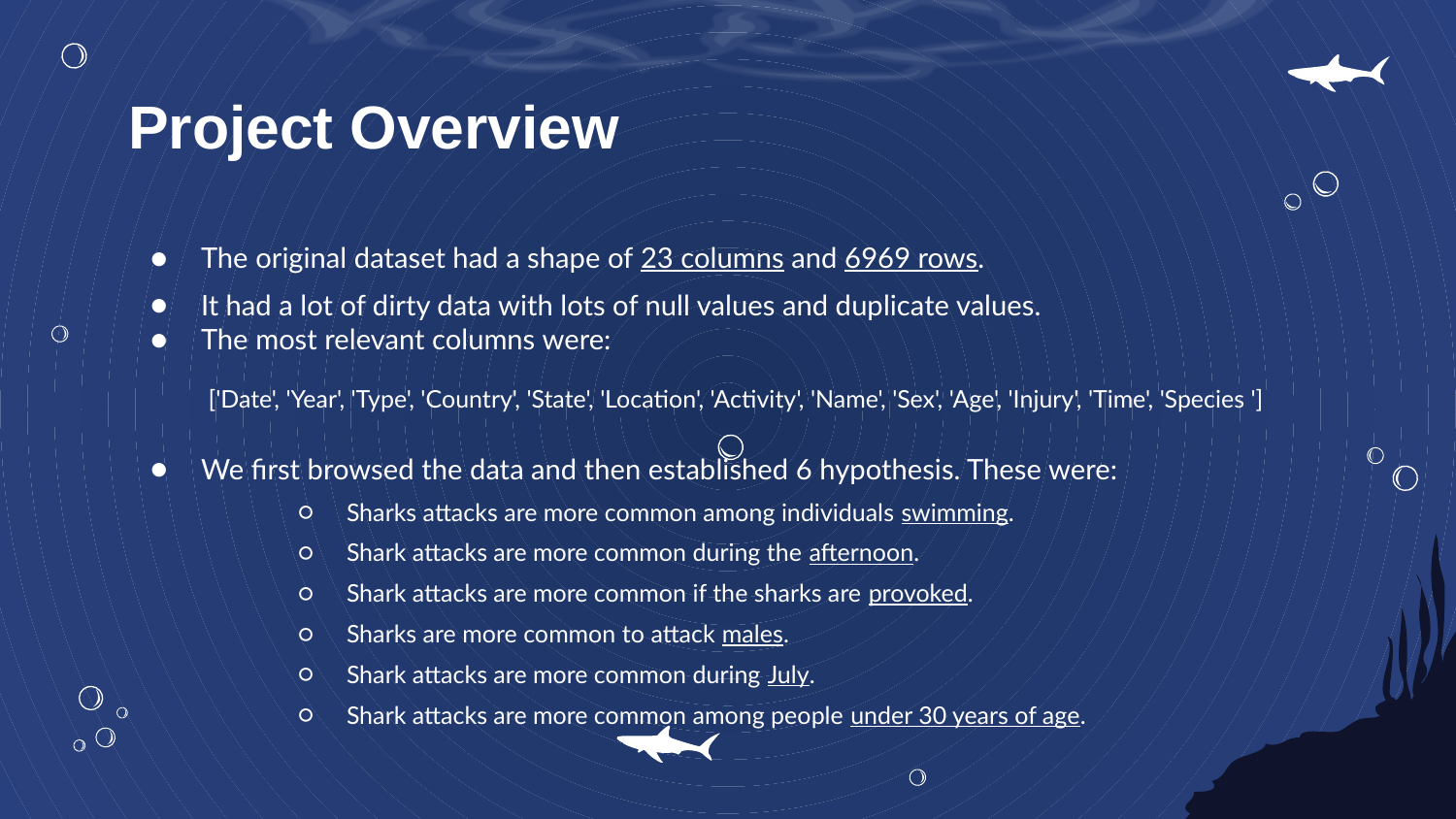

# Project Overview

The original dataset had a shape of 23 columns and 6969 rows.
It had a lot of dirty data with lots of null values and duplicate values.
The most relevant columns were:
 ['Date', 'Year', 'Type', 'Country', 'State', 'Location', 'Activity', 'Name', 'Sex', 'Age', 'Injury', 'Time', 'Species ']
We first browsed the data and then established 6 hypothesis. These were:
Sharks attacks are more common among individuals swimming.
Shark attacks are more common during the afternoon.
Shark attacks are more common if the sharks are provoked.
Sharks are more common to attack males.
Shark attacks are more common during July.
Shark attacks are more common among people under 30 years of age.